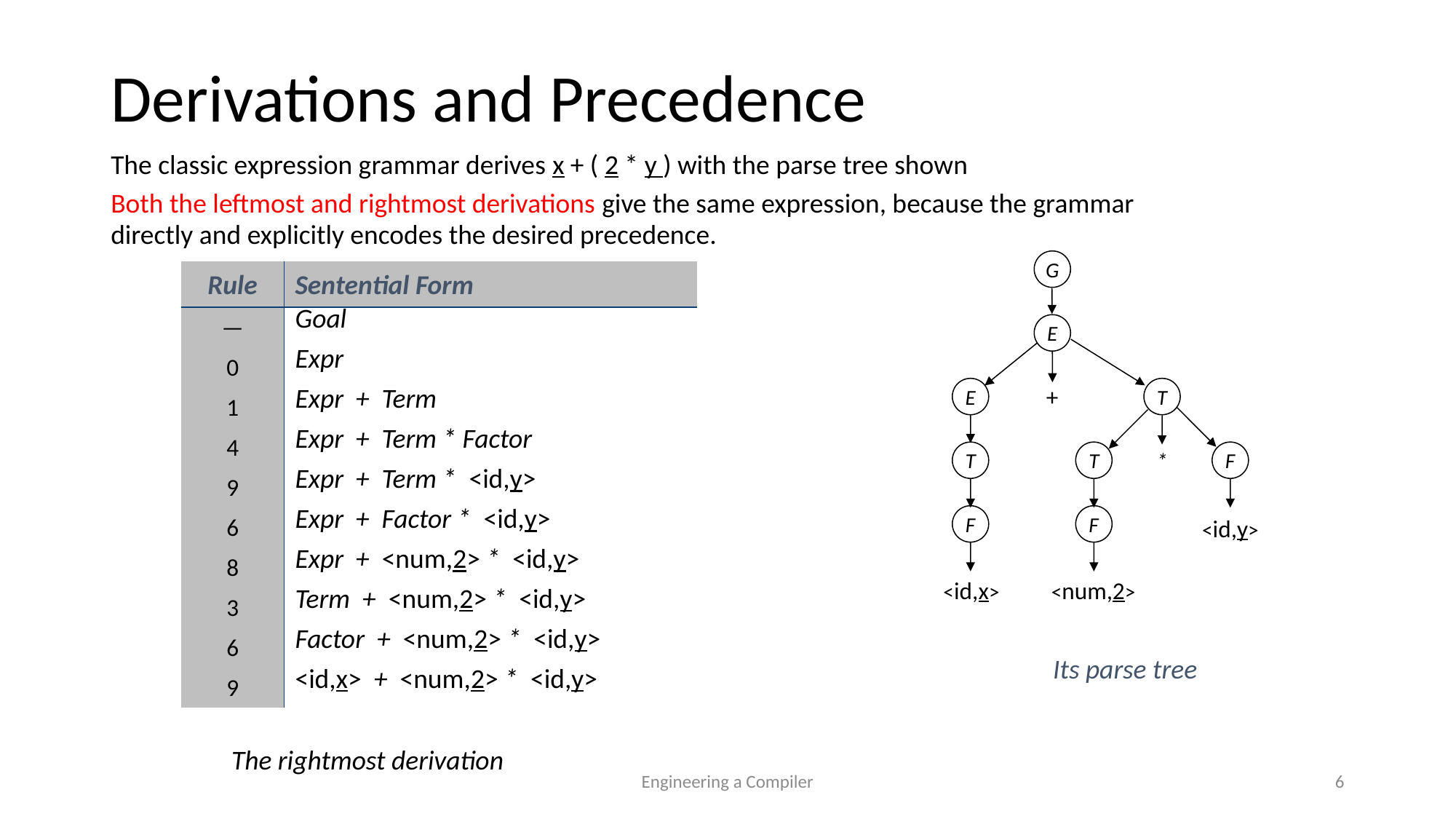

Derivations and Precedence
The classic expression grammar derives x + ( 2 * y ) with the parse tree shown
Both the leftmost and rightmost derivations give the same expression, because the grammar directly and explicitly encodes the desired precedence.
G

E

E
T

T
*
F

F
<id,y>

<num,2>
+

T

F

<id,x>
| Rule | Sentential Form |
| --- | --- |
| — | Goal |
| 0 | Expr |
| 1 | Expr + Term |
| 4 | Expr + Term \* Factor |
| 9 | Expr + Term \* <id,y> |
| 6 | Expr + Factor \* <id,y> |
| 8 | Expr + <num,2> \* <id,y> |
| 3 | Term + <num,2> \* <id,y> |
| 6 | Factor + <num,2> \* <id,y> |
| 9 | <id,x> + <num,2> \* <id,y> |
Its parse tree
The rightmost derivation
Engineering a Compiler
6